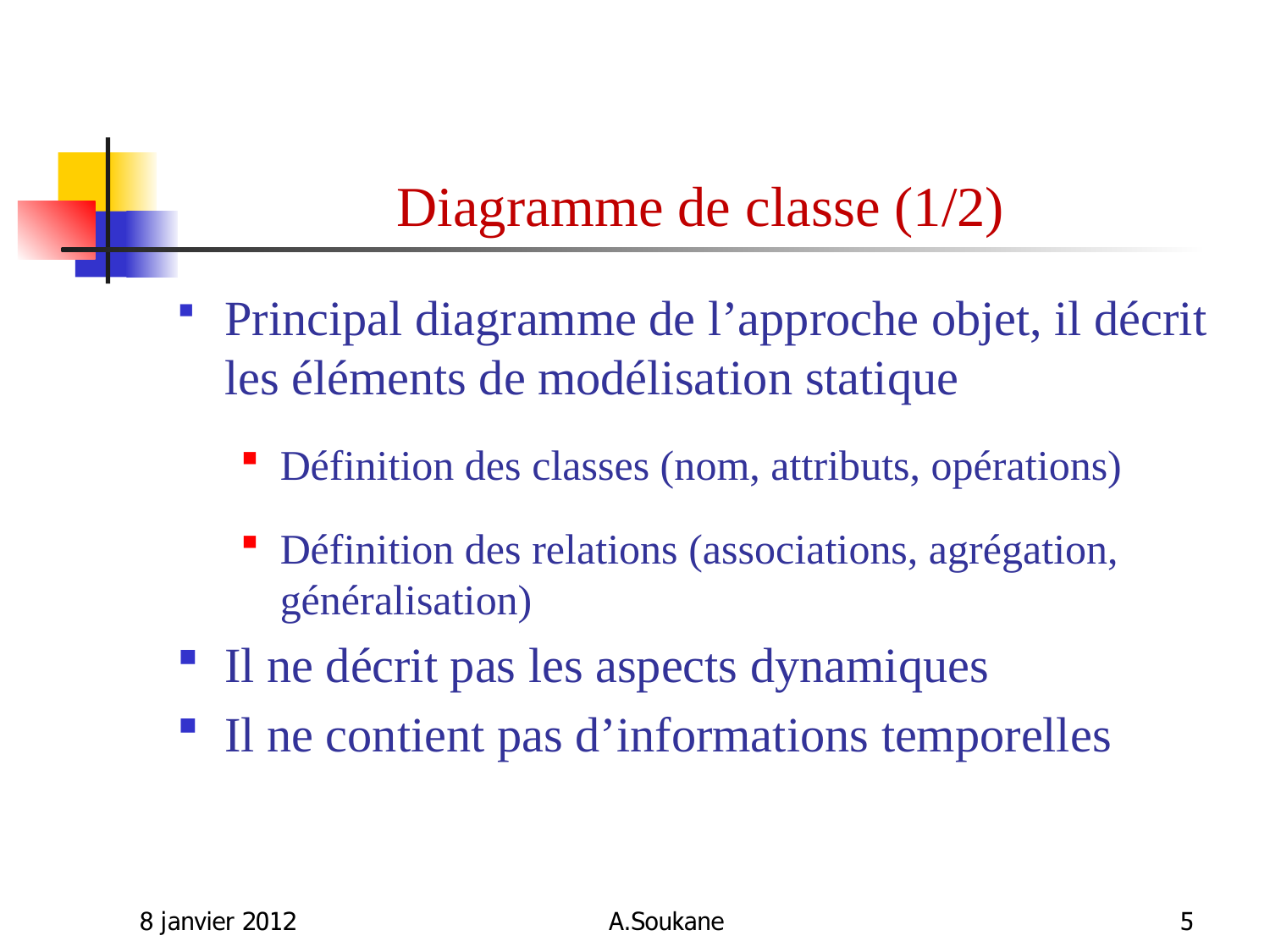

# Diagramme de classe (1/2)
Principal diagramme de l’approche objet, il décrit les éléments de modélisation statique

Définition des classes (nom, attributs, opérations)

Définition des relations (associations, agrégation, généralisation)
Il ne décrit pas les aspects dynamiques
Il ne contient pas d’informations temporelles
8 janvier 2012
A.Soukane
5